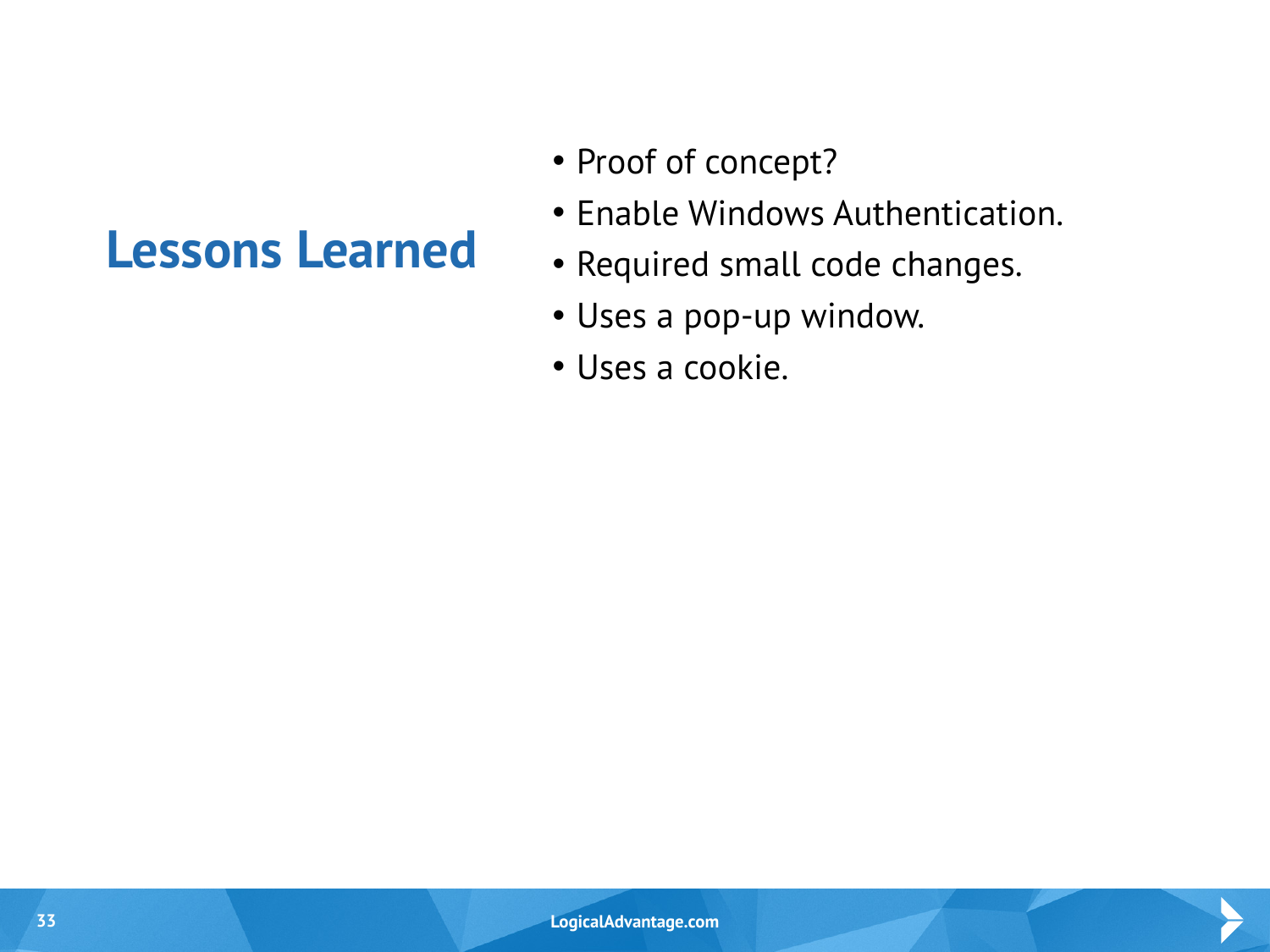

# Lessons Learned
Proof of concept?
Enable Windows Authentication.
Required small code changes.
Uses a pop-up window.
Uses a cookie.

33
LogicalAdvantage.com